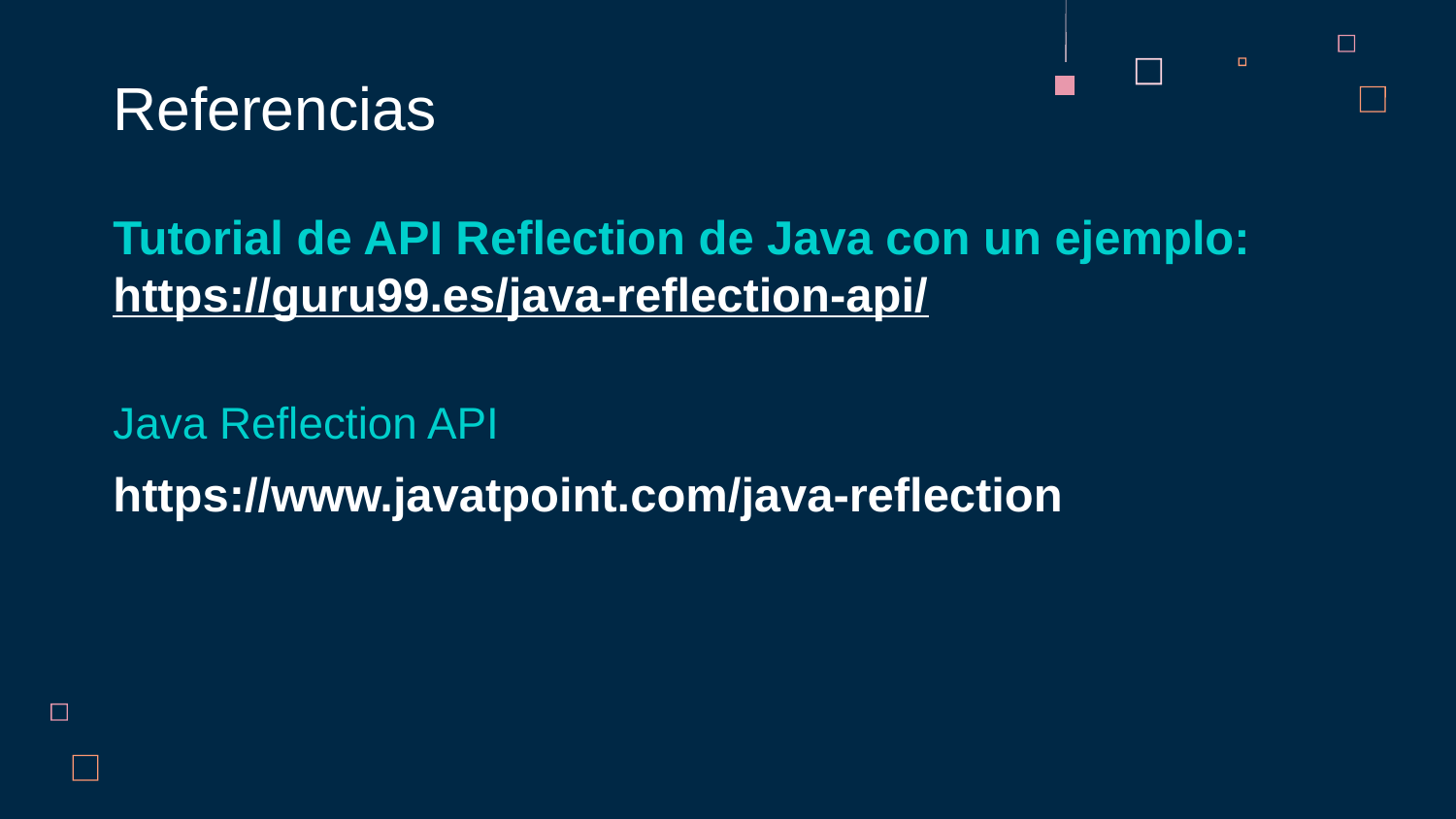

Referencias
Tutorial de API Reflection de Java con un ejemplo:
https://guru99.es/java-reflection-api/

Java Reflection API
https://www.javatpoint.com/java-reflection